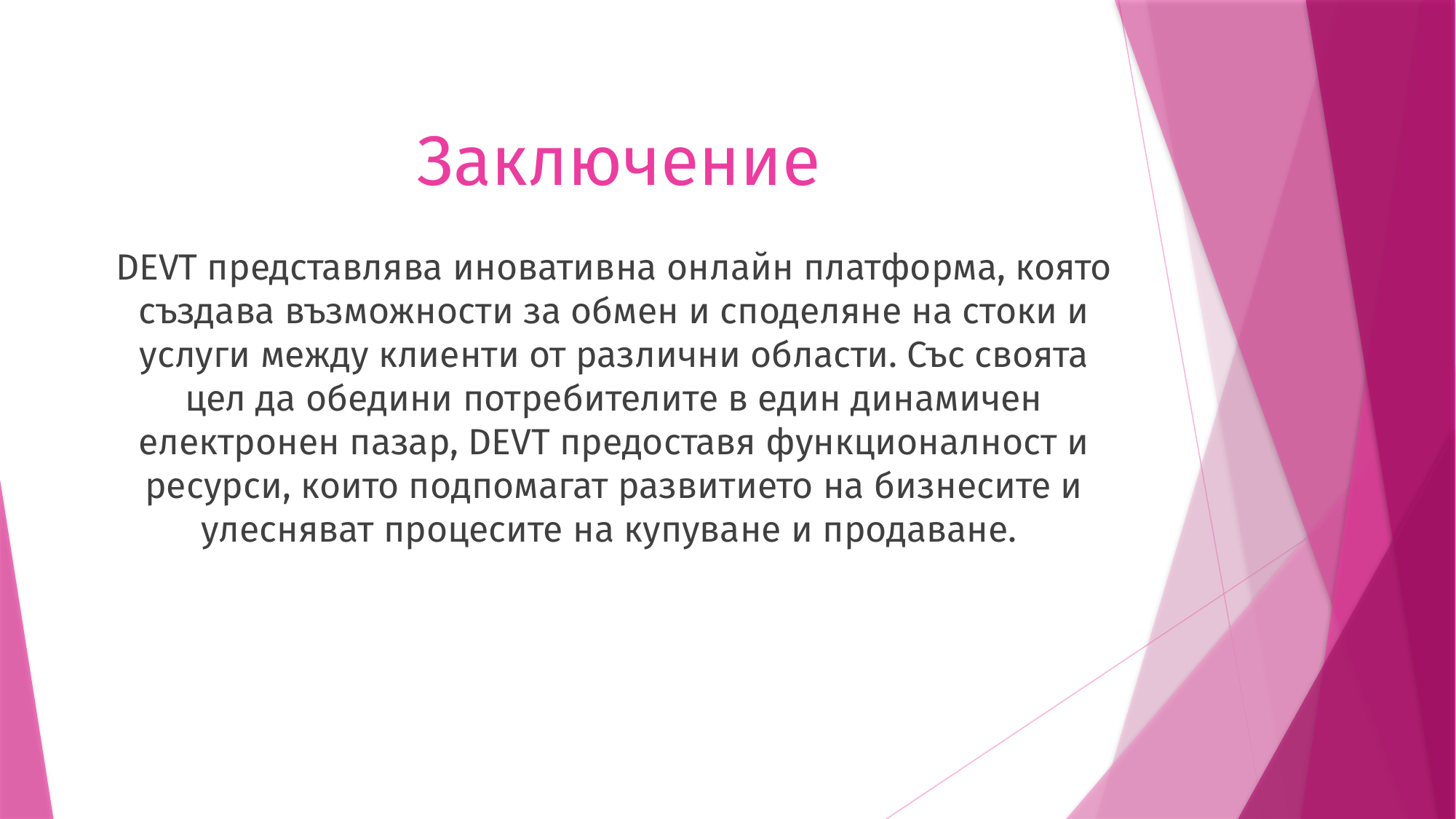

# Заключение
DEVT представлява иновативна онлайн платформа, която създава възможности за обмен и споделяне на стоки и услуги между клиенти от различни области. Със своята цел да обедини потребителите в един динамичен електронен пазар, DEVT предоставя функционалност и ресурси, които подпомагат развитието на бизнесите и улесняват процесите на купуване и продаване.